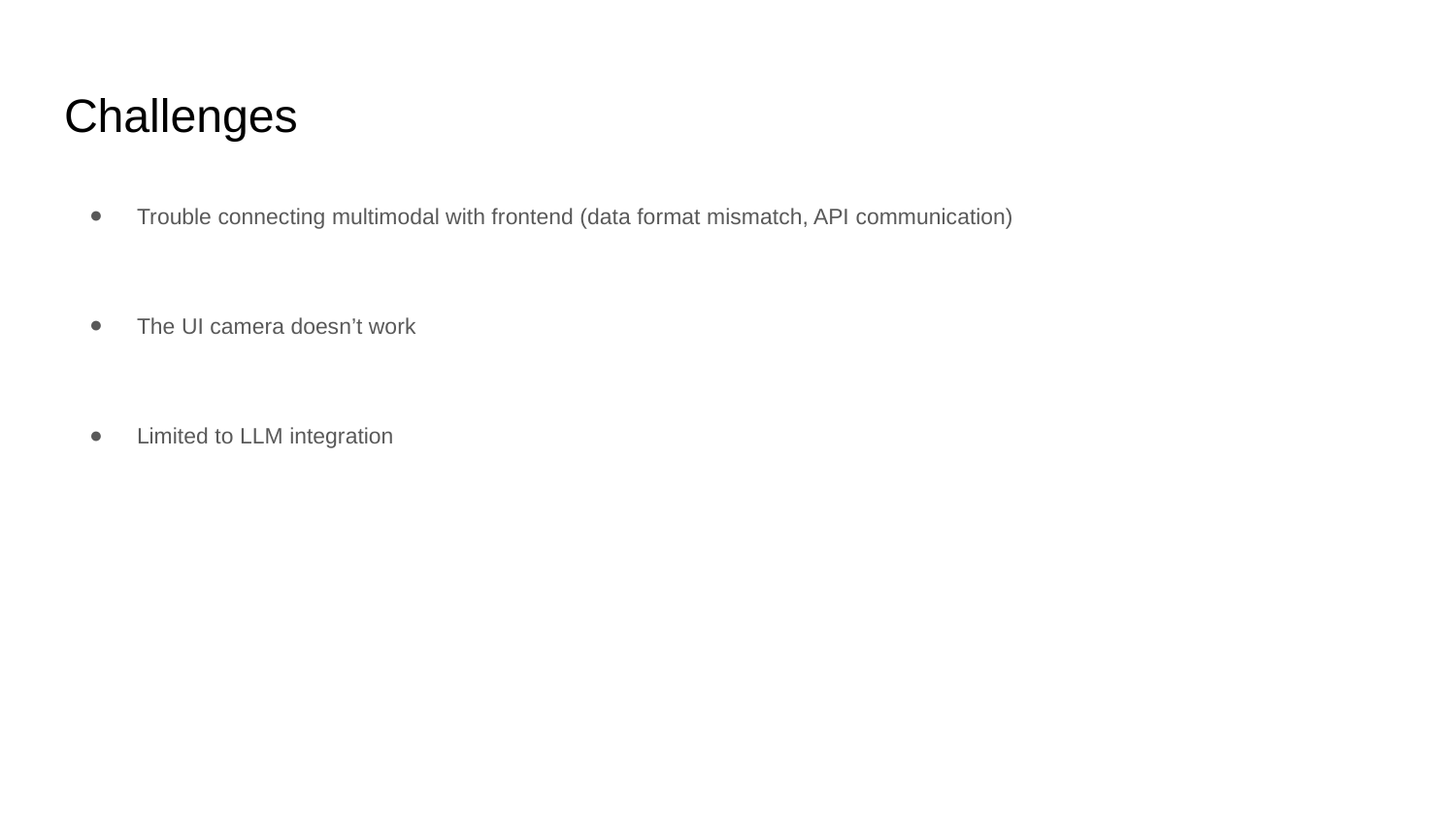

# Challenges
Trouble connecting multimodal with frontend (data format mismatch, API communication)

The UI camera doesn’t work

Limited to LLM integration